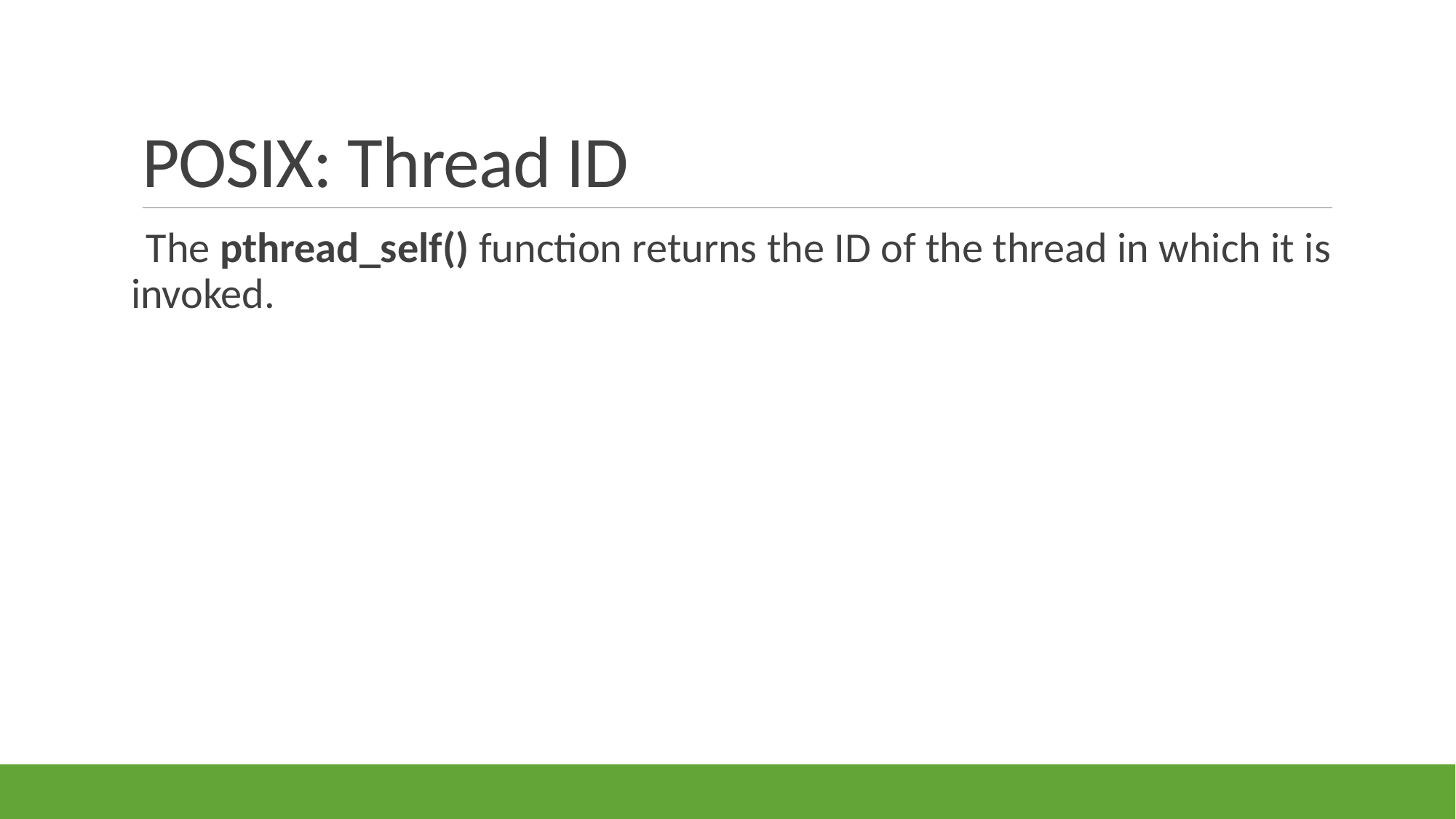

# POSIX: Thread ID
 The pthread_self() function returns the ID of the thread in which it is invoked.